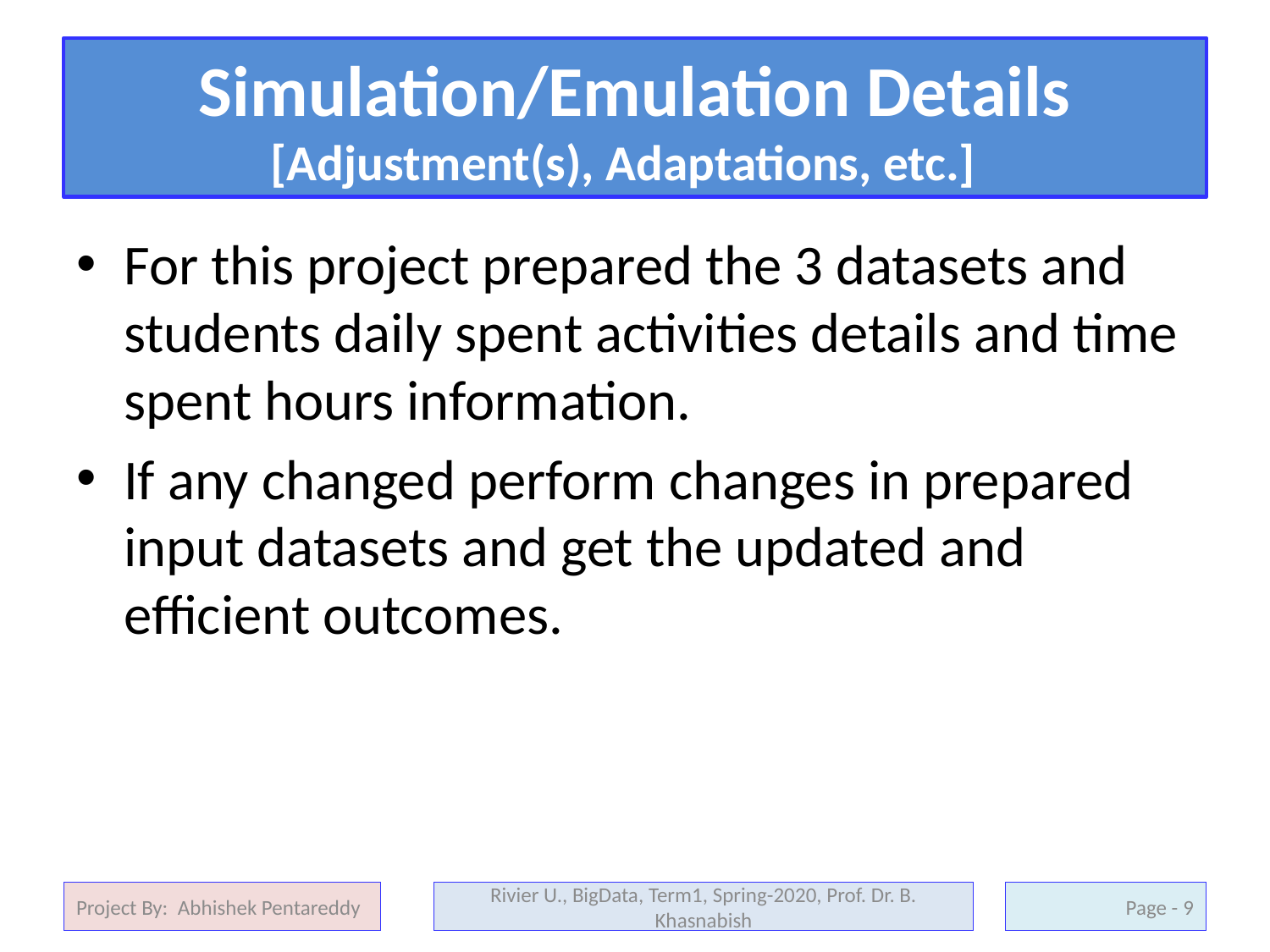

# Simulation/Emulation Details [Adjustment(s), Adaptations, etc.]
For this project prepared the 3 datasets and students daily spent activities details and time spent hours information.
If any changed perform changes in prepared input datasets and get the updated and efficient outcomes.
Project By:  Abhishek Pentareddy
Rivier U., BigData, Term1, Spring-2020, Prof. Dr. B. Khasnabish
9